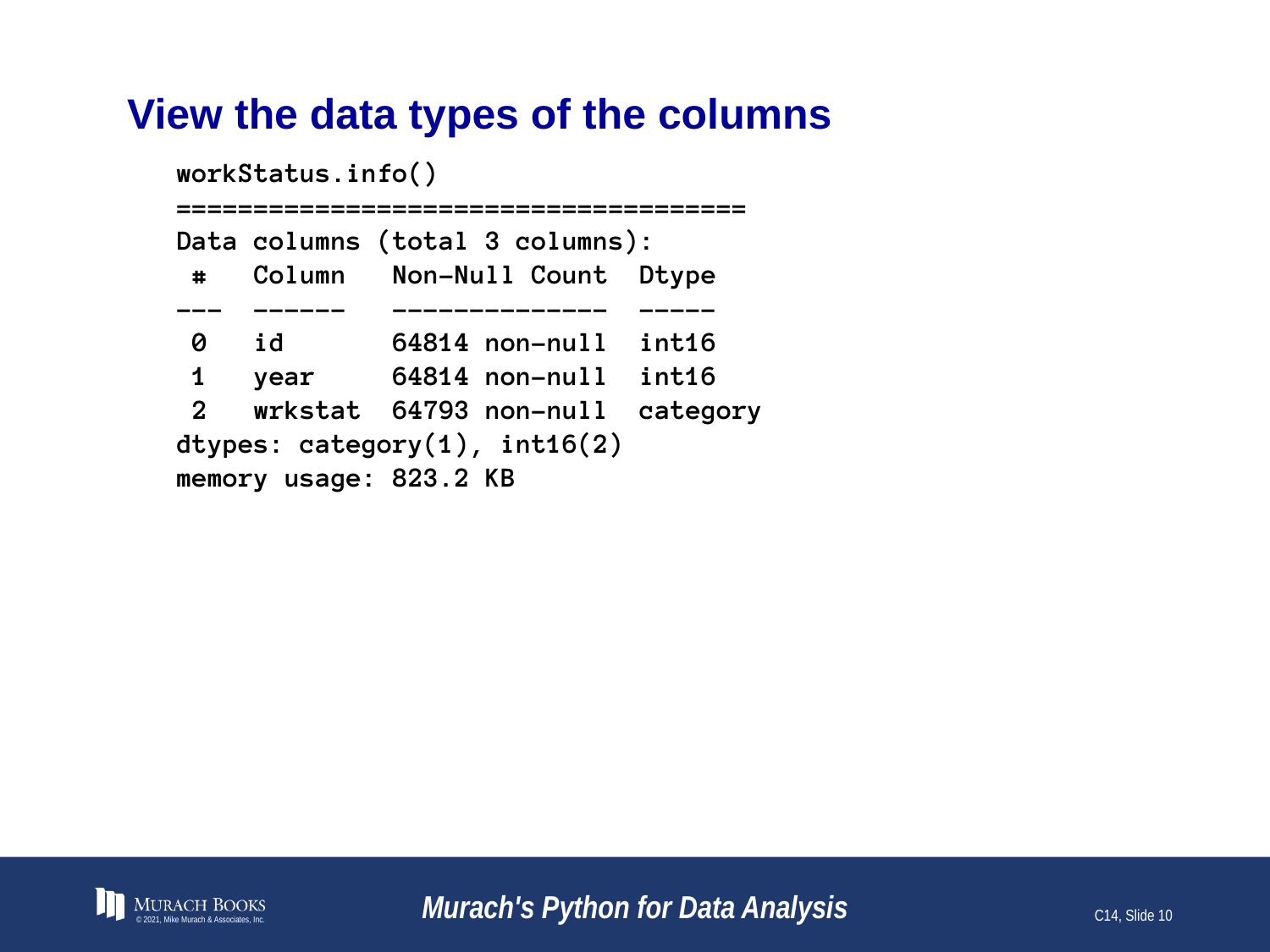

# View the data types of the columns
workStatus.info()
=====================================
Data columns (total 3 columns):
 #   Column   Non-Null Count  Dtype
---  ------   --------------  -----
 0   id       64814 non-null  int16
 1   year     64814 non-null  int16
 2   wrkstat  64793 non-null  category
dtypes: category(1), int16(2)
memory usage: 823.2 KB

© 2021, Mike Murach & Associates, Inc.
Murach's Python for Data Analysis

C14, Slide 10